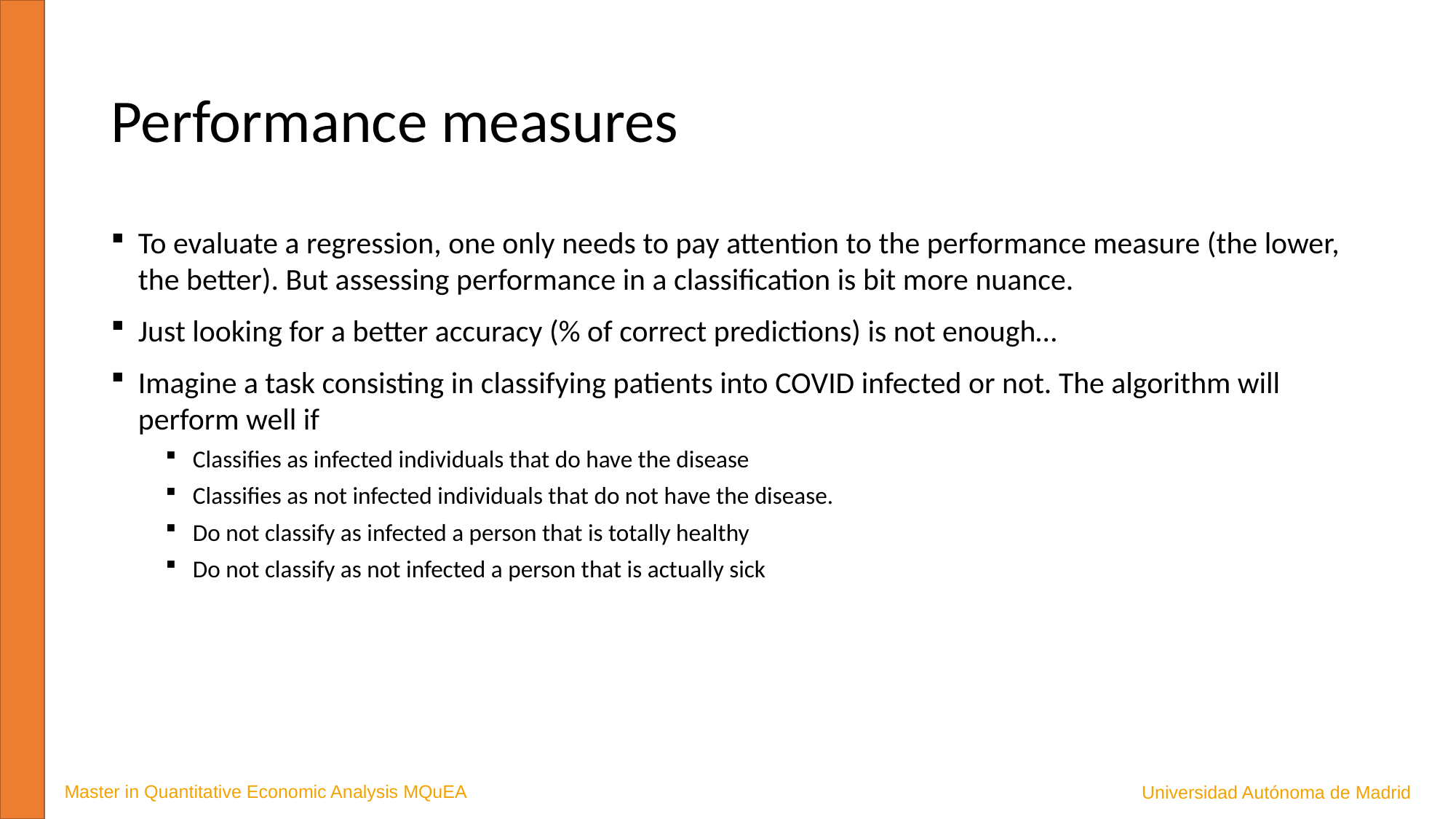

# Performance measures
To evaluate a regression, one only needs to pay attention to the performance measure (the lower, the better). But assessing performance in a classification is bit more nuance.
Just looking for a better accuracy (% of correct predictions) is not enough…
Imagine a task consisting in classifying patients into COVID infected or not. The algorithm will perform well if
Classifies as infected individuals that do have the disease
Classifies as not infected individuals that do not have the disease.
Do not classify as infected a person that is totally healthy
Do not classify as not infected a person that is actually sick

Master in Quantitative Economic Analysis MQuEA
Universidad Autónoma de Madrid